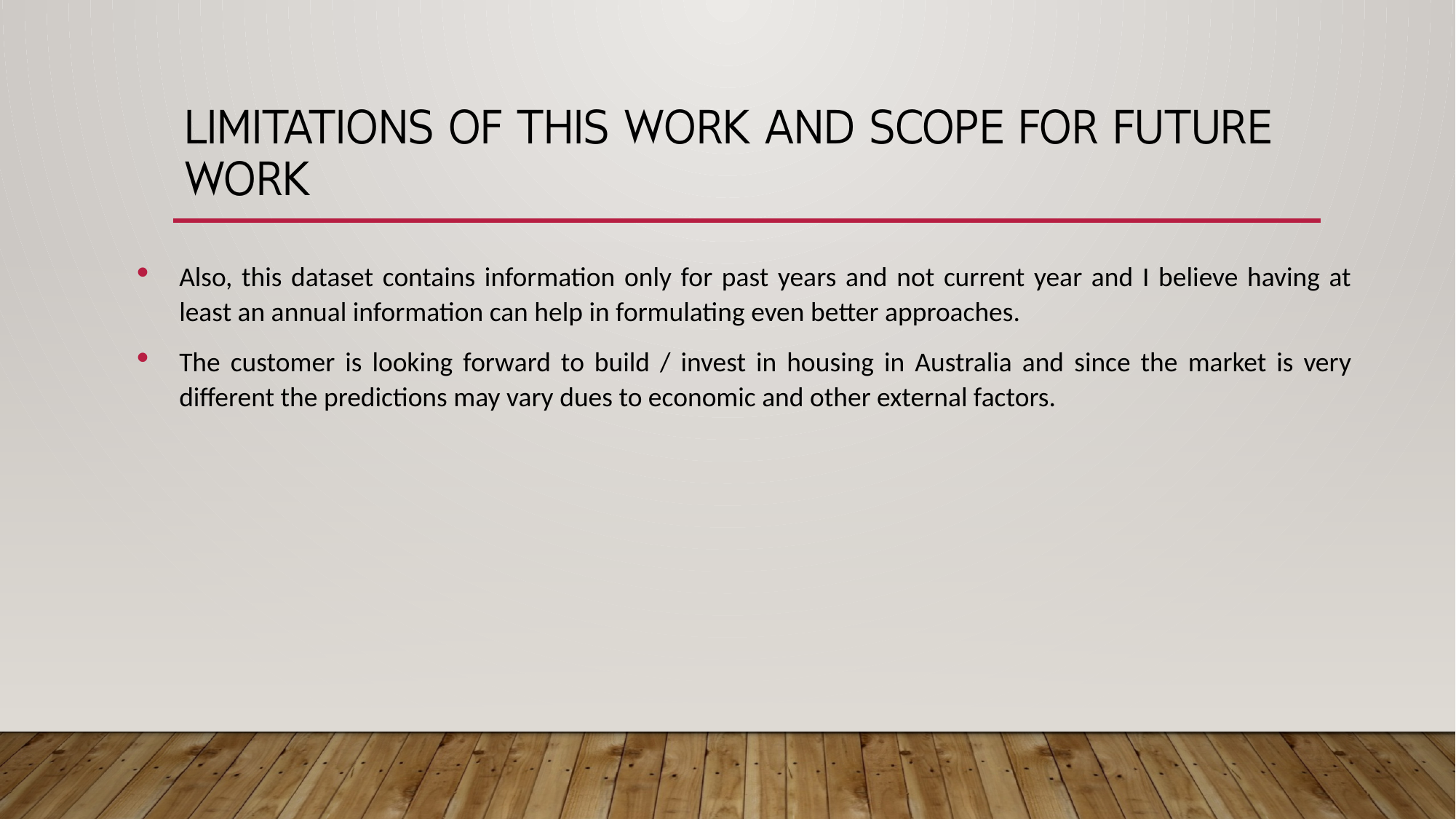

# Limitations of this work and Scope for Future Work
Also, this dataset contains information only for past years and not current year and I believe having at least an annual information can help in formulating even better approaches.
The customer is looking forward to build / invest in housing in Australia and since the market is very different the predictions may vary dues to economic and other external factors.